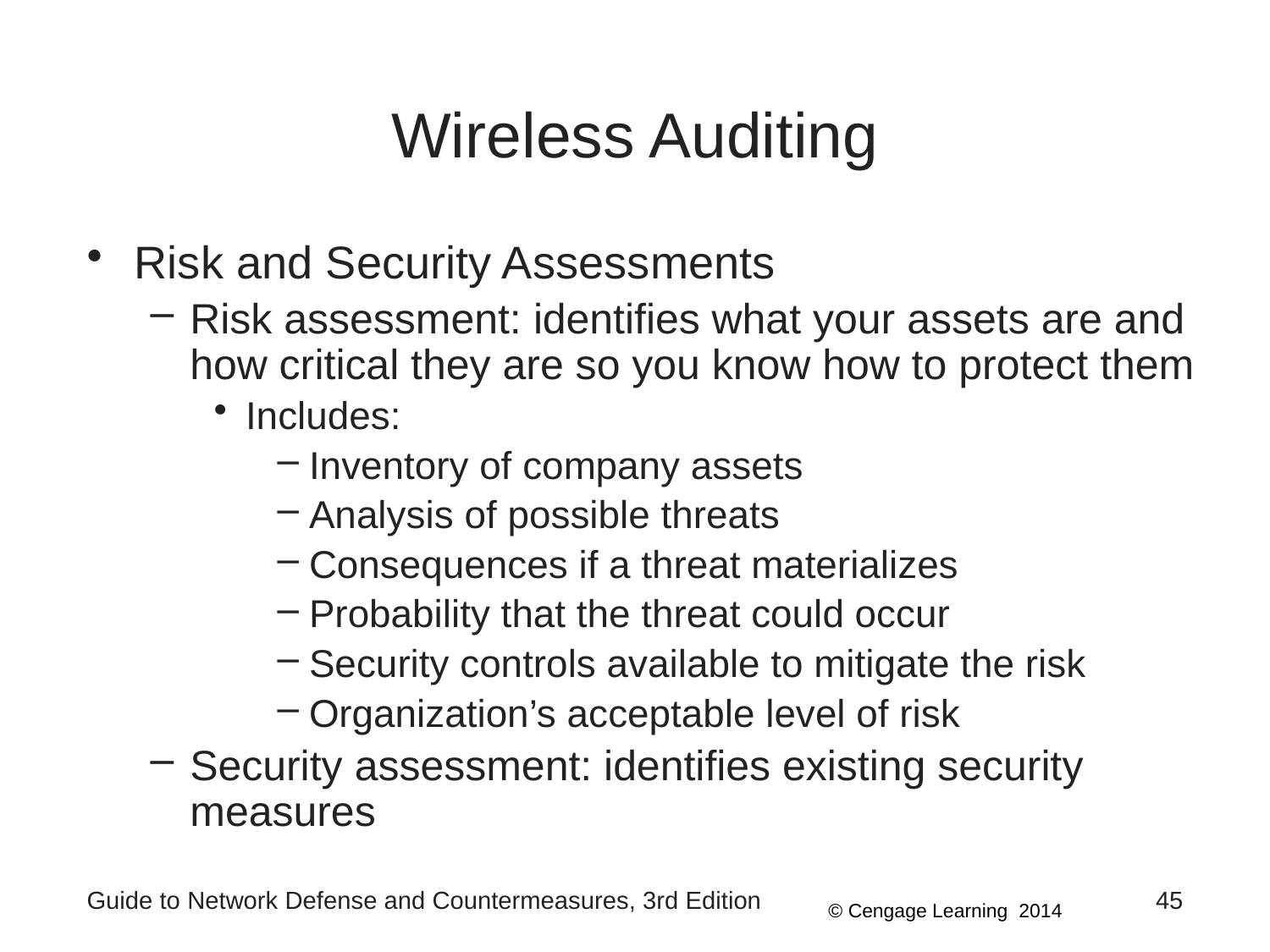

# Wireless Auditing
Risk and Security Assessments
Risk assessment: identifies what your assets are and how critical they are so you know how to protect them
Includes:
Inventory of company assets
Analysis of possible threats
Consequences if a threat materializes
Probability that the threat could occur
Security controls available to mitigate the risk
Organization’s acceptable level of risk
Security assessment: identifies existing security measures

Guide to Network Defense and Countermeasures, 3rd Edition
45